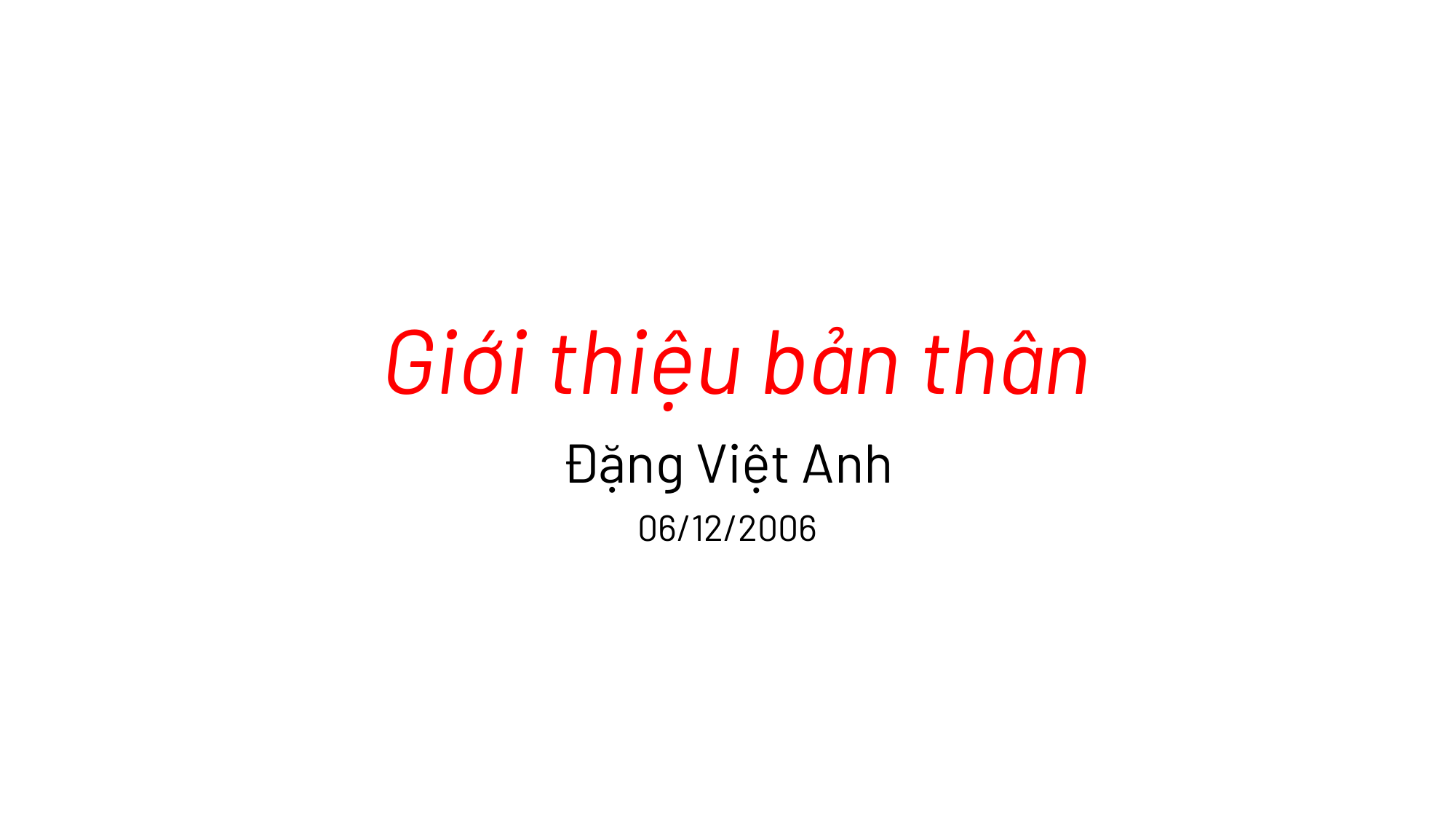

# Giới thiệu bản thân
Đặng Việt Anh
06/12/2006